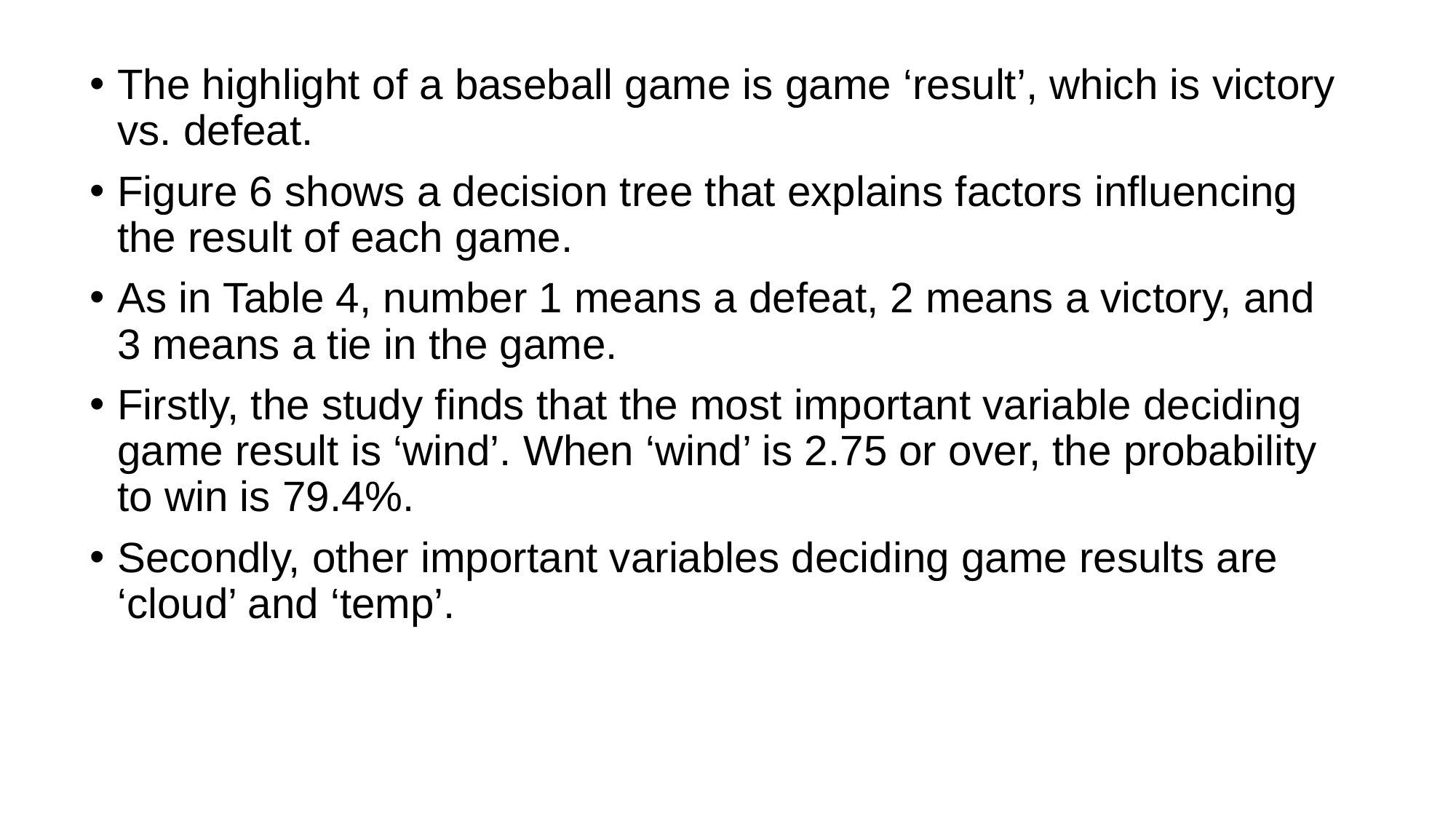

The highlight of a baseball game is game ‘result’, which is victory vs. defeat.
Figure 6 shows a decision tree that explains factors influencing the result of each game.
As in Table 4, number 1 means a defeat, 2 means a victory, and 3 means a tie in the game.
Firstly, the study finds that the most important variable deciding game result is ‘wind’. When ‘wind’ is 2.75 or over, the probability to win is 79.4%.
Secondly, other important variables deciding game results are ‘cloud’ and ‘temp’.